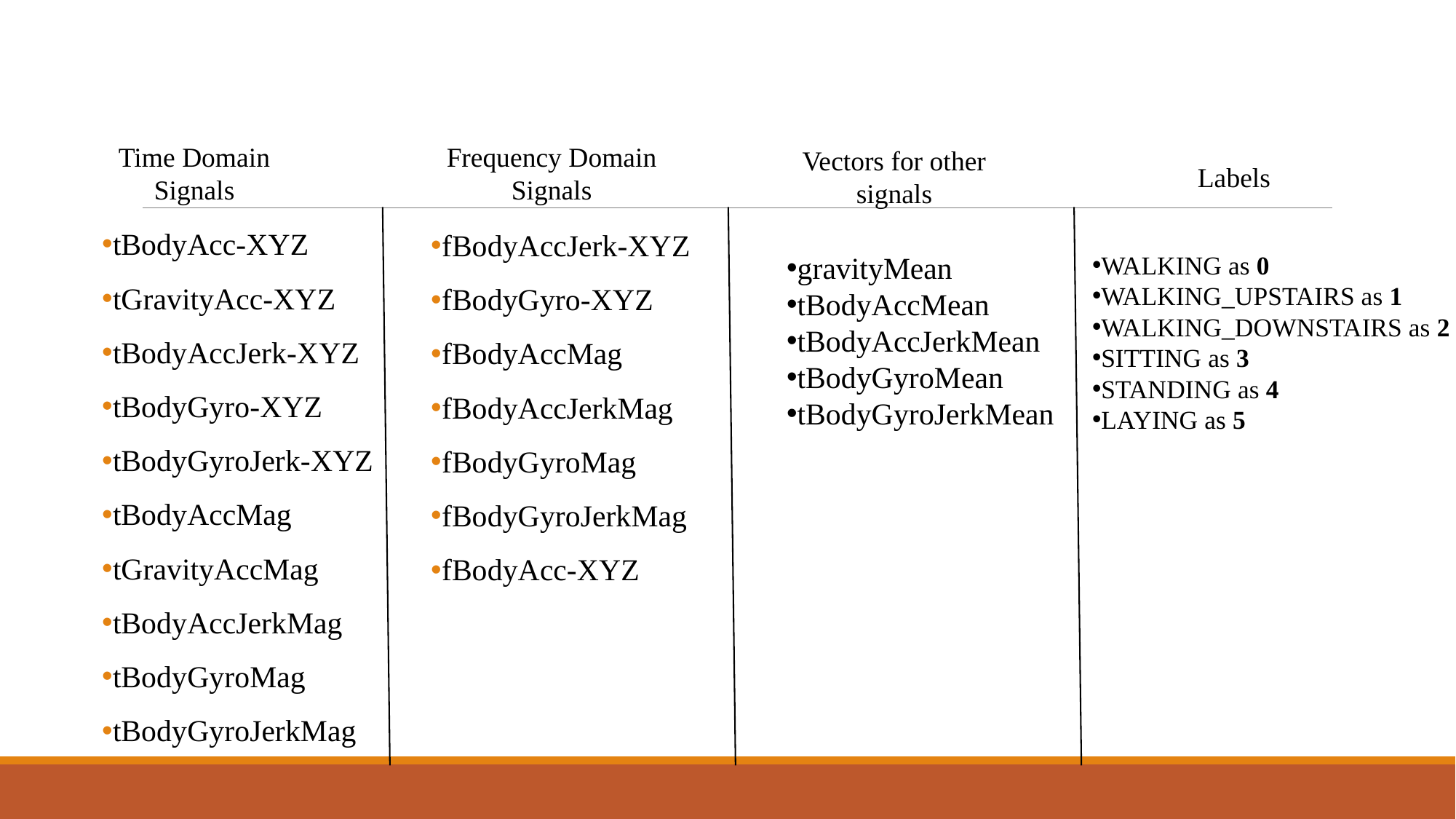

Frequency Domain Signals
Time Domain Signals
Vectors for other signals
Labels
tBodyAcc-XYZ
tGravityAcc-XYZ
tBodyAccJerk-XYZ
tBodyGyro-XYZ
tBodyGyroJerk-XYZ
tBodyAccMag
tGravityAccMag
tBodyAccJerkMag
tBodyGyroMag
tBodyGyroJerkMag

fBodyAccJerk-XYZ
fBodyGyro-XYZ
fBodyAccMag
fBodyAccJerkMag
fBodyGyroMag
fBodyGyroJerkMag
fBodyAcc-XYZ

gravityMean
tBodyAccMean
tBodyAccJerkMean
tBodyGyroMean
tBodyGyroJerkMean
WALKING as 0
WALKING_UPSTAIRS as 1
WALKING_DOWNSTAIRS as 2
SITTING as 3
STANDING as 4
LAYING as 5